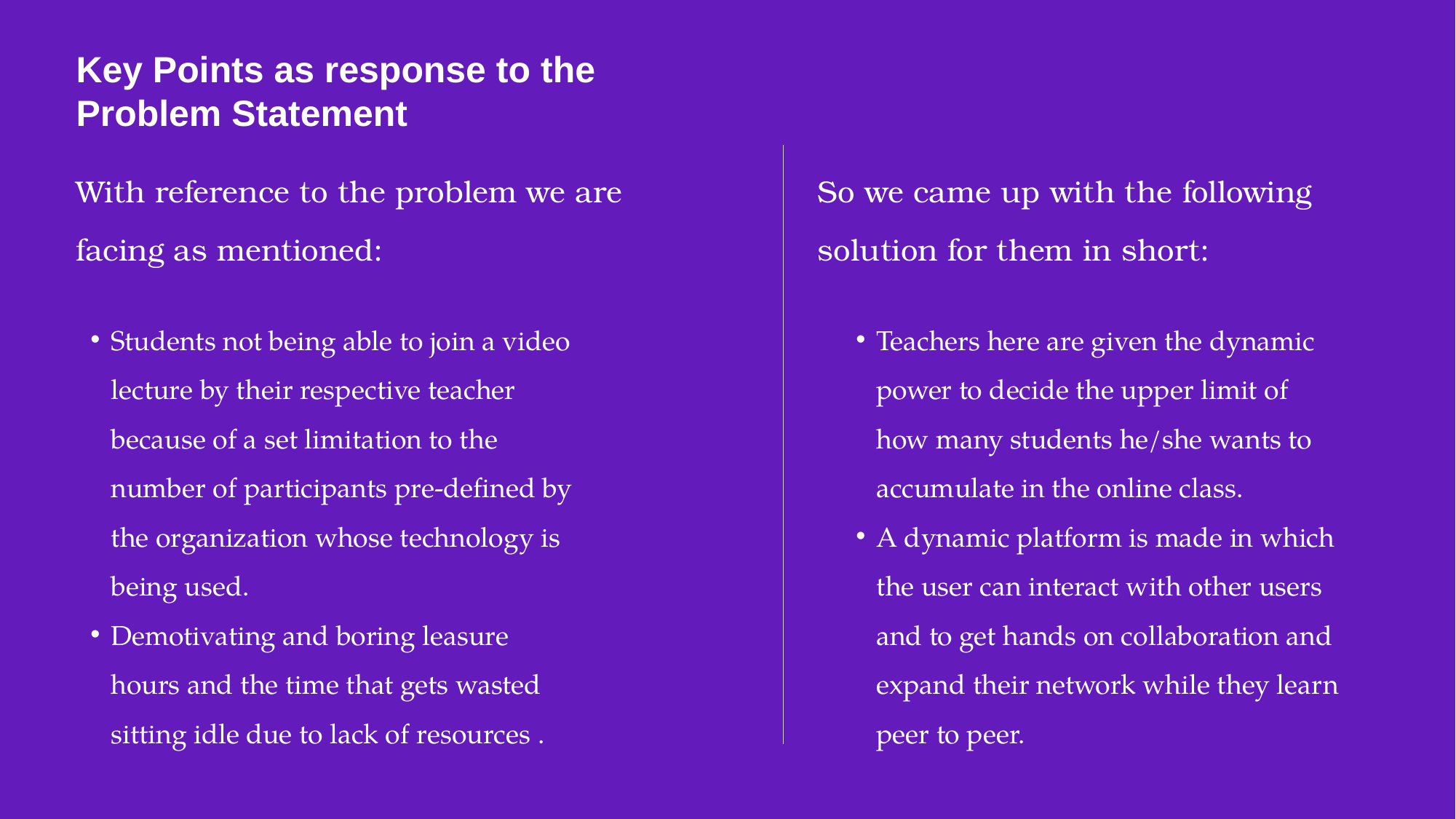

Key Points as response to the Problem Statement
With reference to the problem we are facing as mentioned:
So we came up with the following solution for them in short:

Students not being able to join a video lecture by their respective teacher because of a set limitation to the number of participants pre-defined by the organization whose technology is being used.
Demotivating and boring leasure hours and the time that gets wasted sitting idle due to lack of resources .
Teachers here are given the dynamic power to decide the upper limit of how many students he/she wants to accumulate in the online class.
A dynamic platform is made in which the user can interact with other users and to get hands on collaboration and expand their network while they learn peer to peer.